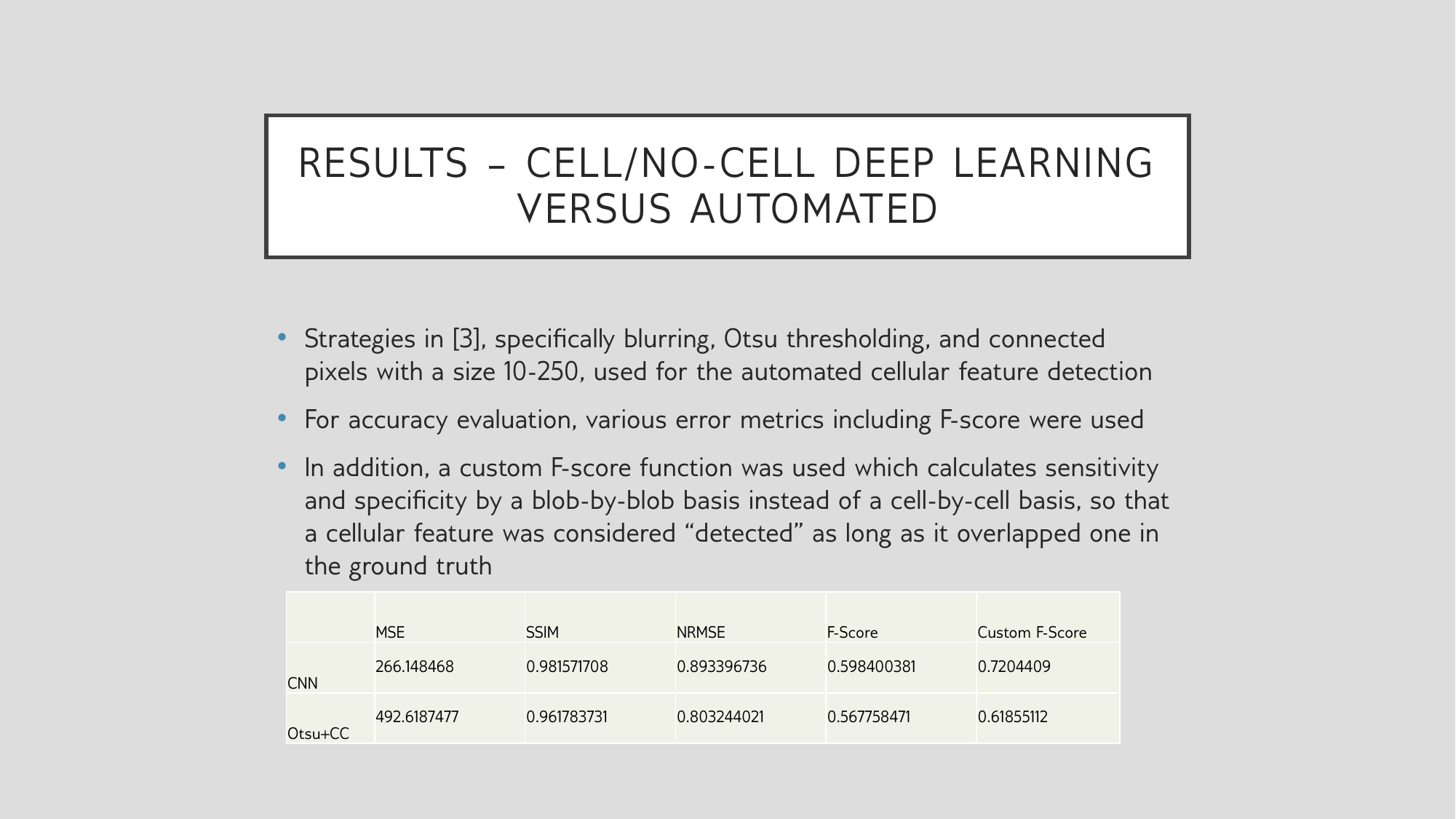

# results – Cell/no-cell deep learning versus automated
Strategies in [3], specifically blurring, Otsu thresholding, and connected pixels with a size 10-250, used for the automated cellular feature detection
For accuracy evaluation, various error metrics including F-score were used
In addition, a custom F-score function was used which calculates sensitivity and specificity by a blob-by-blob basis instead of a cell-by-cell basis, so that a cellular feature was considered “detected” as long as it overlapped one in the ground truth
|  | MSE | SSIM | NRMSE | F-Score | Custom F-Score |
| --- | --- | --- | --- | --- | --- |
| CNN | 266.148468 | 0.981571708 | 0.893396736 | 0.598400381 | 0.7204409 |
| Otsu+CC | 492.6187477 | 0.961783731 | 0.803244021 | 0.567758471 | 0.61855112 |